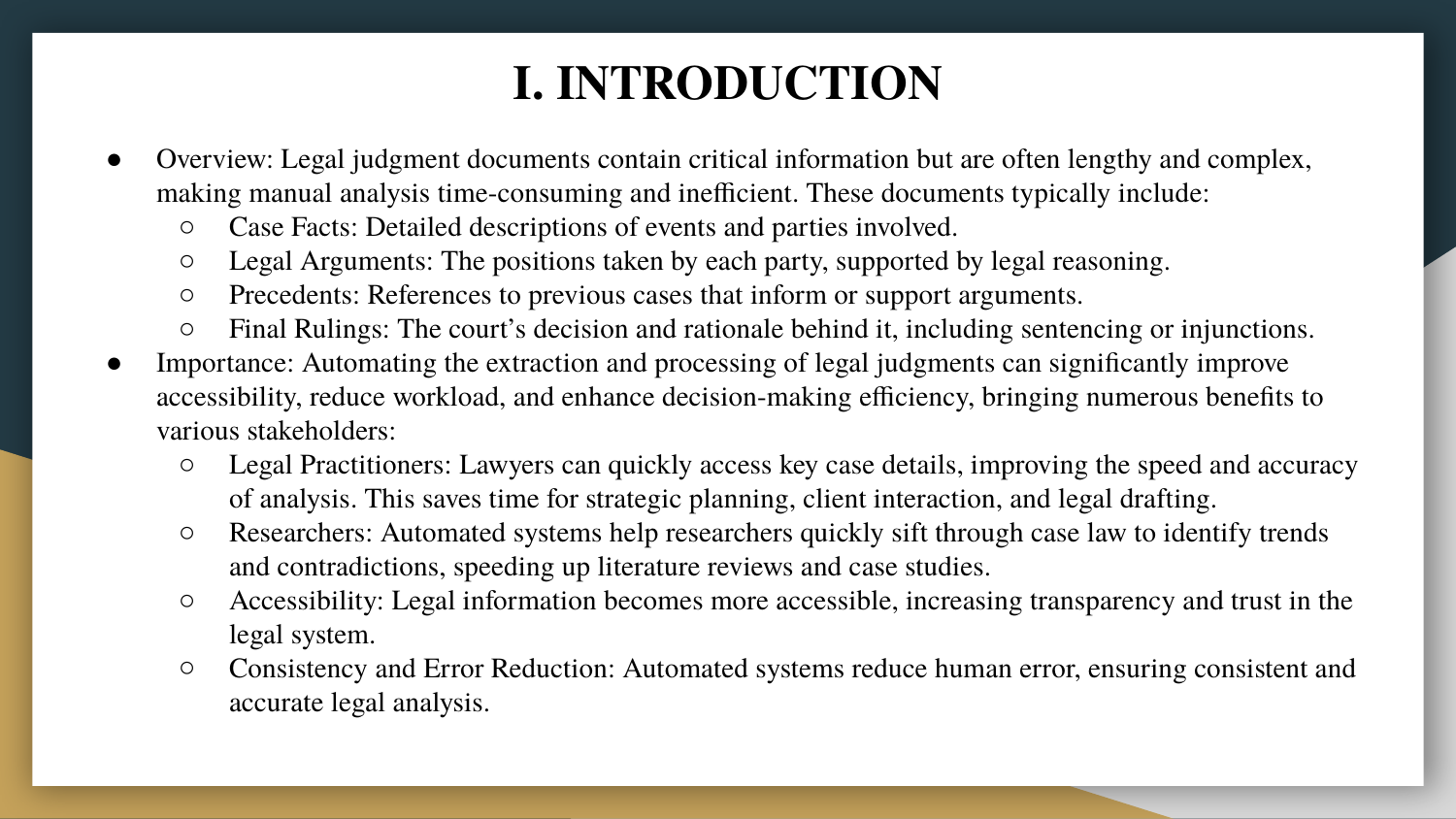

# I. INTRODUCTION
Overview: Legal judgment documents contain critical information but are often lengthy and complex, making manual analysis time-consuming and inefficient. These documents typically include:
Case Facts: Detailed descriptions of events and parties involved.
Legal Arguments: The positions taken by each party, supported by legal reasoning.
Precedents: References to previous cases that inform or support arguments.
Final Rulings: The court’s decision and rationale behind it, including sentencing or injunctions.
Importance: Automating the extraction and processing of legal judgments can significantly improve accessibility, reduce workload, and enhance decision-making efficiency, bringing numerous benefits to various stakeholders:
Legal Practitioners: Lawyers can quickly access key case details, improving the speed and accuracy of analysis. This saves time for strategic planning, client interaction, and legal drafting.
Researchers: Automated systems help researchers quickly sift through case law to identify trends and contradictions, speeding up literature reviews and case studies.
Accessibility: Legal information becomes more accessible, increasing transparency and trust in the legal system.
Consistency and Error Reduction: Automated systems reduce human error, ensuring consistent and accurate legal analysis.